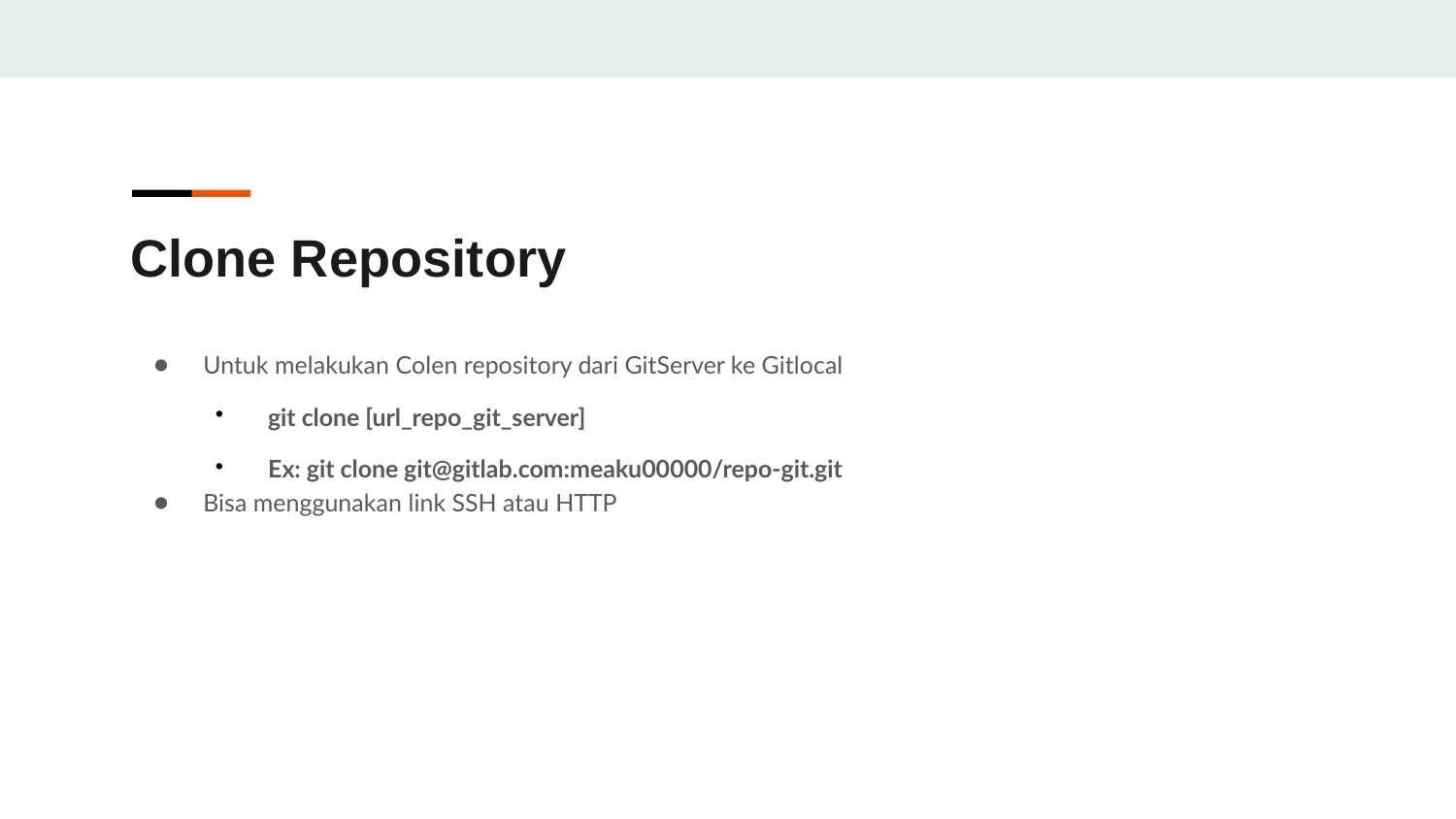

Clone Repository
Untuk melakukan Colen repository dari GitServer ke Gitlocal
git clone [url_repo_git_server]
Ex: git clone git@gitlab.com:meaku00000/repo-git.git
Bisa menggunakan link SSH atau HTTP